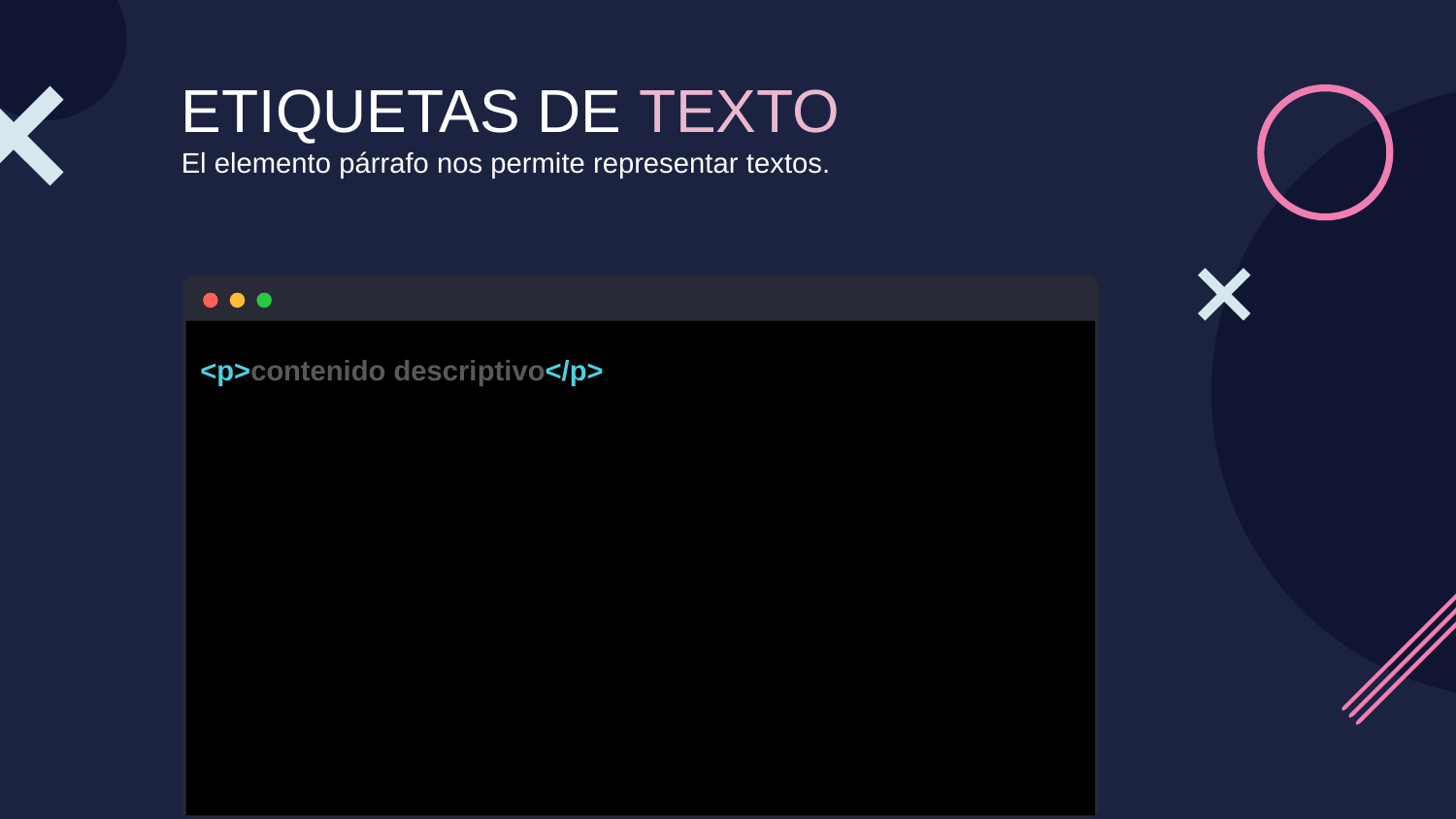

# ETIQUETAS DE TEXTO
El elemento párrafo nos permite representar textos.

<p>contenido descriptivo</p>